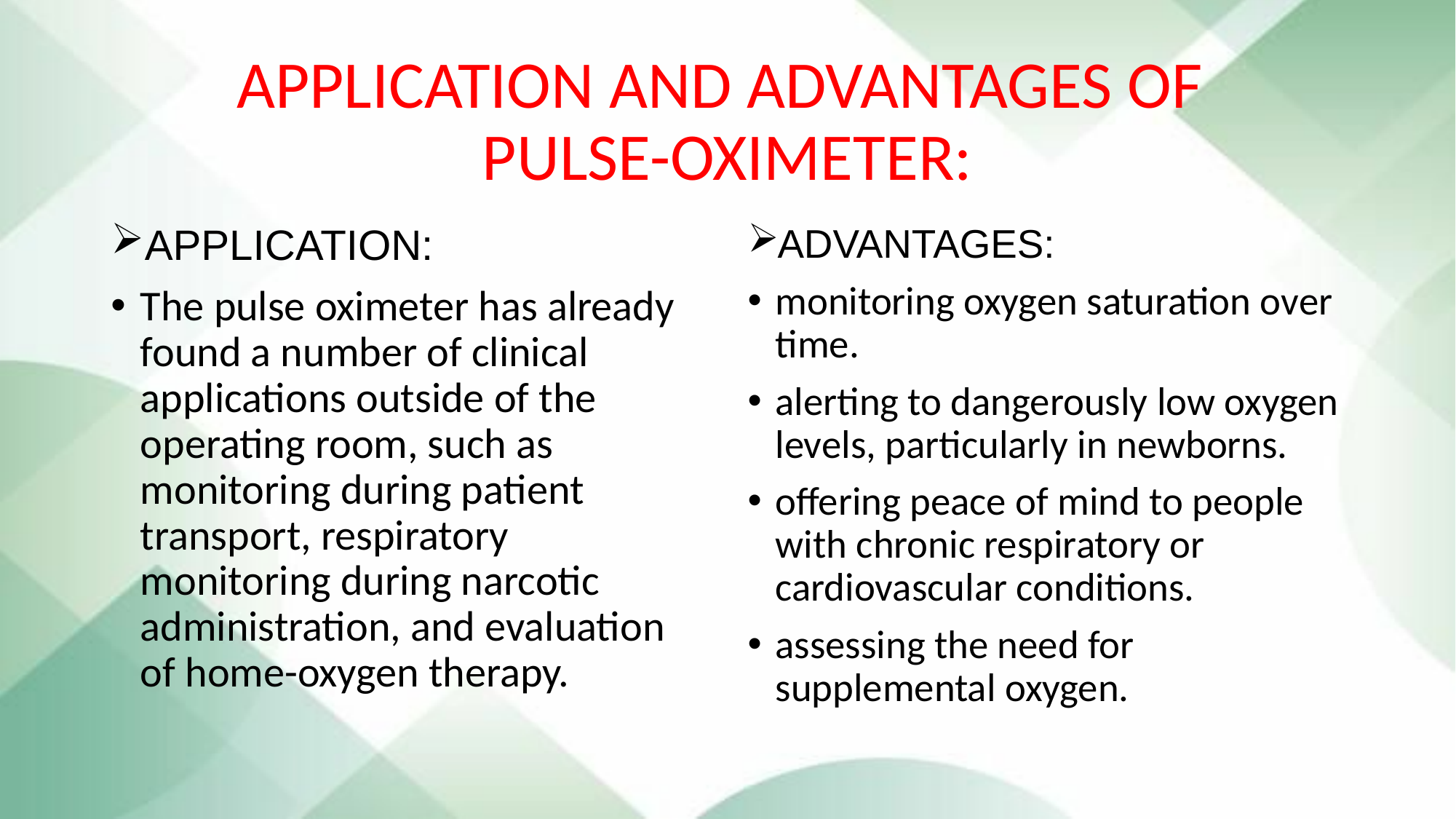

# APPLICATION AND ADVANTAGES OF PULSE-OXIMETER:
APPLICATION:
The pulse oximeter has already found a number of clinical applications outside of the operating room, such as monitoring during patient transport, respiratory monitoring during narcotic administration, and evaluation of home-oxygen therapy.

ADVANTAGES:
monitoring oxygen saturation over time.
alerting to dangerously low oxygen levels, particularly in newborns.
offering peace of mind to people with chronic respiratory or cardiovascular conditions.
assessing the need for supplemental oxygen.